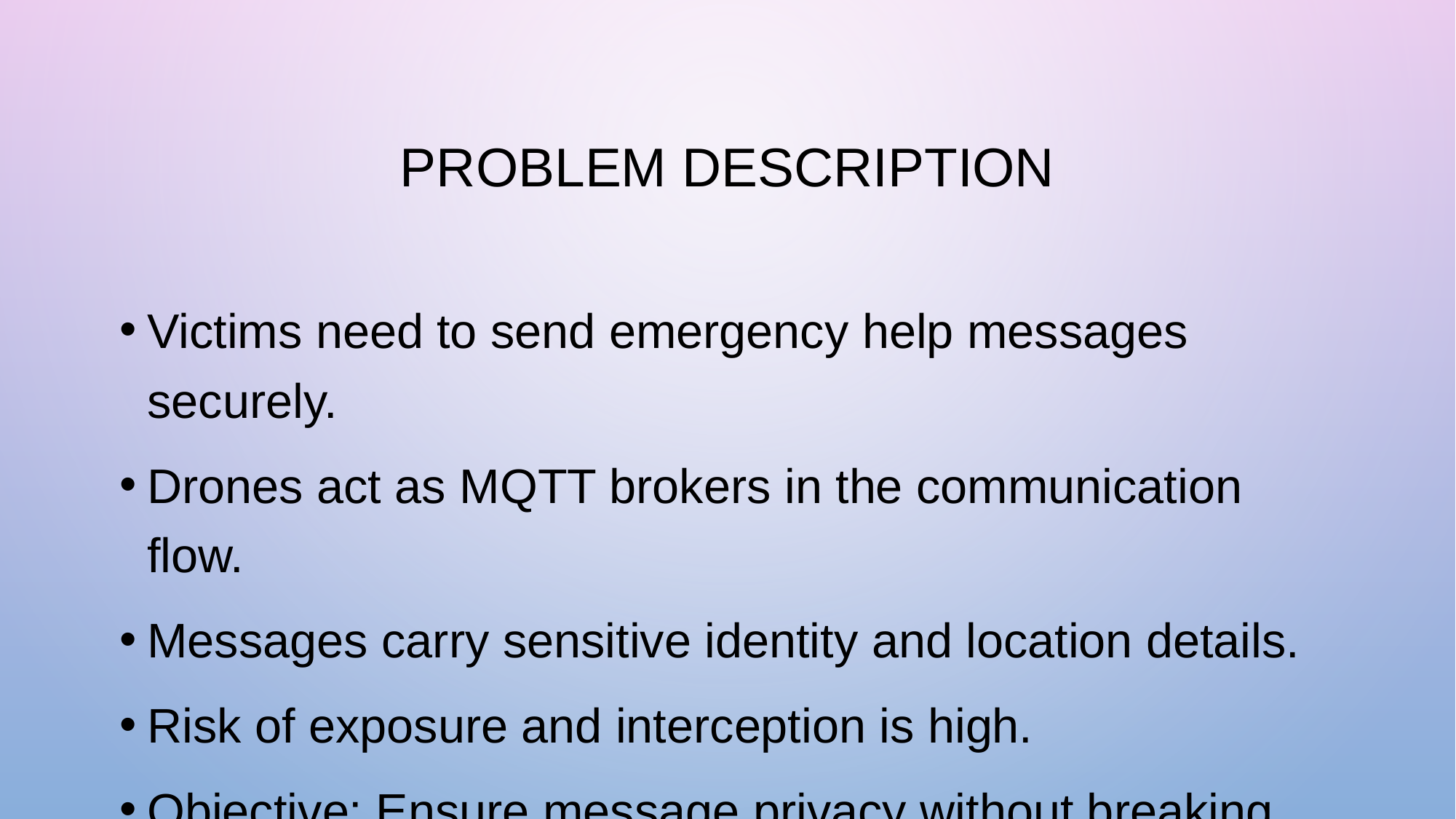

# Problem Description
Victims need to send emergency help messages securely.
Drones act as MQTT brokers in the communication flow.
Messages carry sensitive identity and location details.
Risk of exposure and interception is high.
Objective: Ensure message privacy without breaking real-time flow.